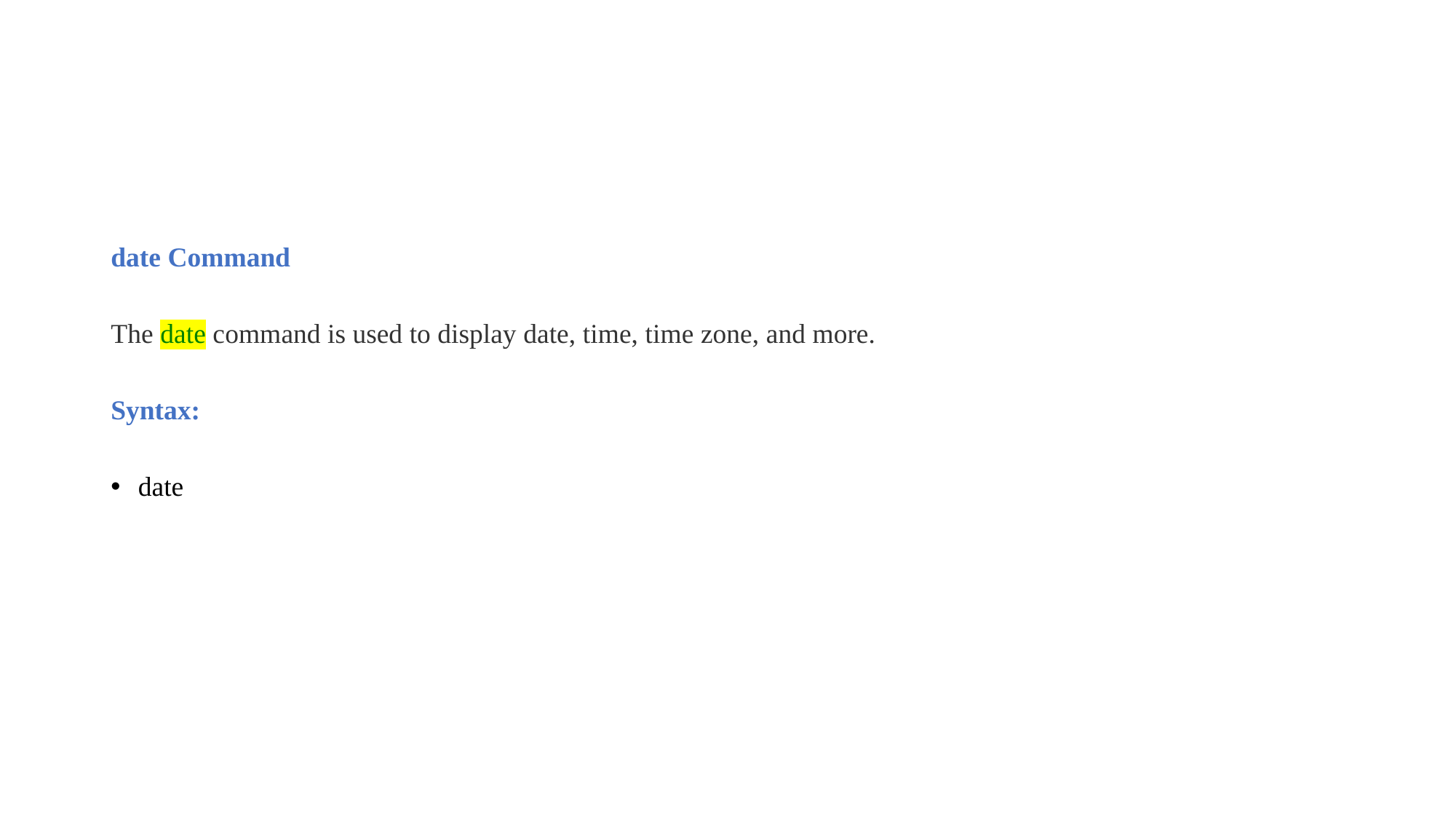

date Command
The date command is used to display date, time, time zone, and more.
Syntax:
date